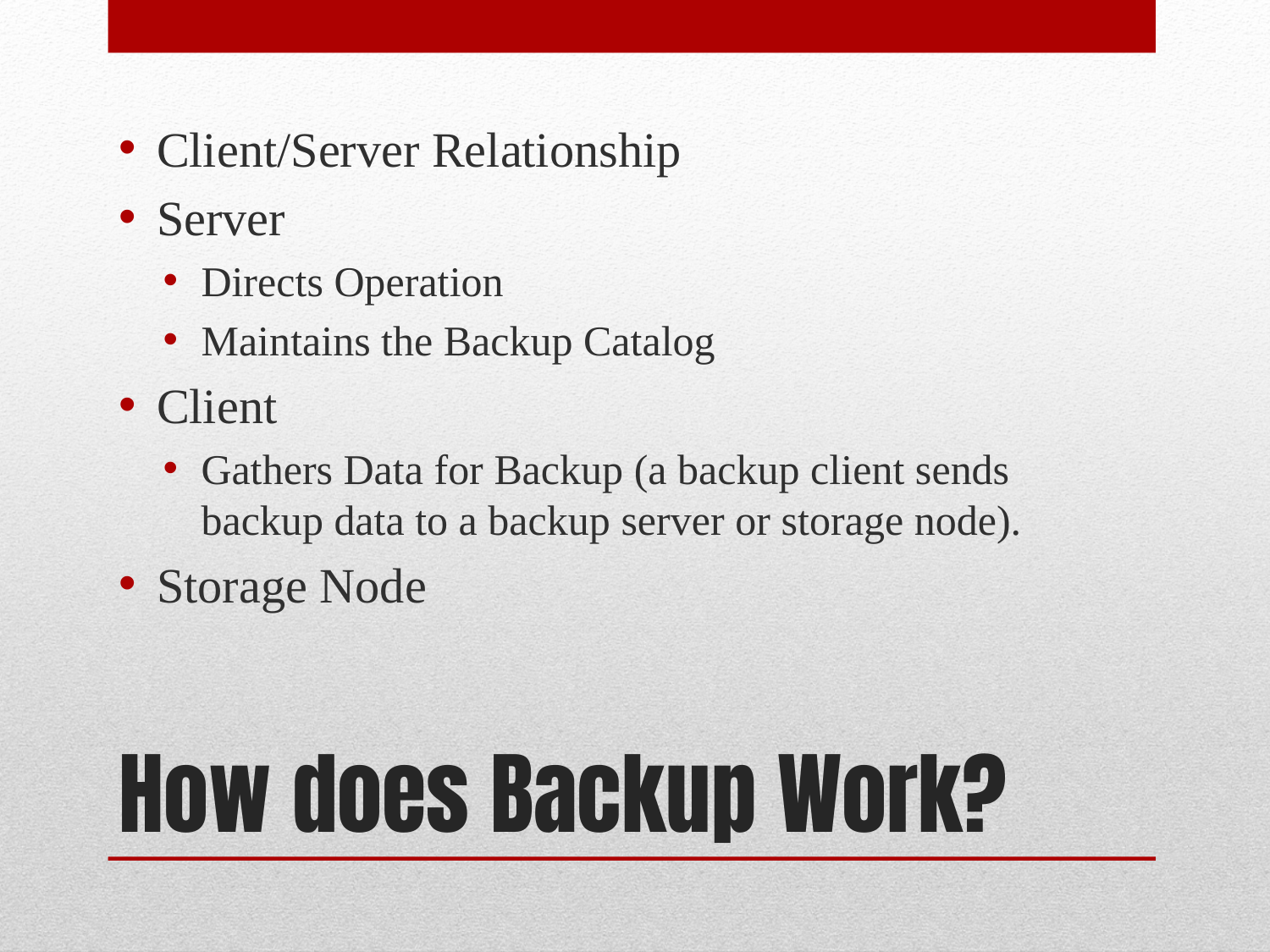

Client/Server Relationship
Server
Directs Operation
Maintains the Backup Catalog
Client
Gathers Data for Backup (a backup client sends backup data to a backup server or storage node).
Storage Node
# How does Backup Work?